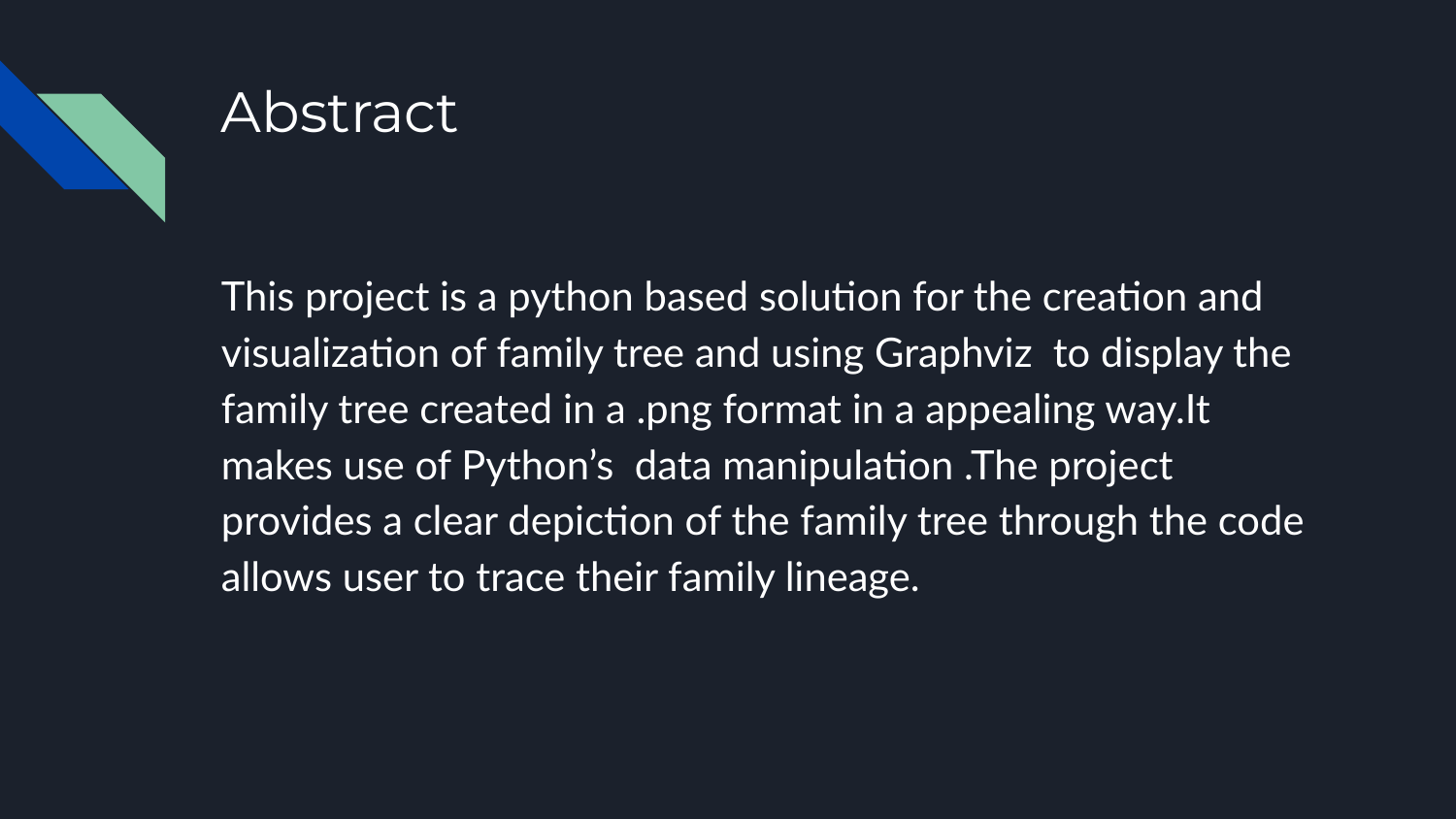

# Abstract
This project is a python based solution for the creation and visualization of family tree and using Graphviz  to display the family tree created in a .png format in a appealing way.It makes use of Python’s  data manipulation .The project provides a clear depiction of the family tree through the code allows user to trace their family lineage.